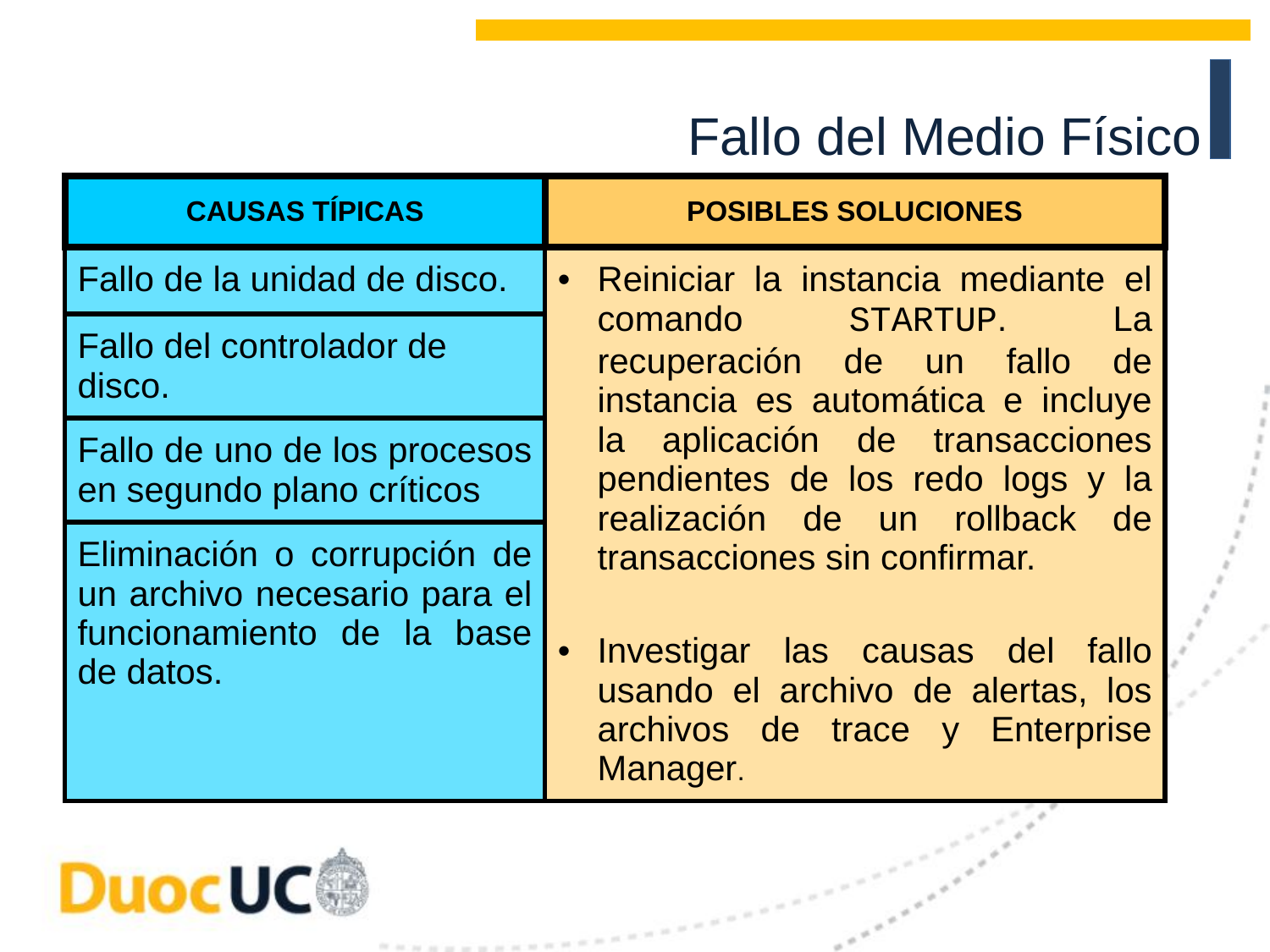

# Fallo del Medio Físico
| CAUSAS TÍPICAS | POSIBLES SOLUCIONES |
| --- | --- |
| Fallo de la unidad de disco. | Reiniciar la instancia mediante el comando STARTUP. La recuperación de un fallo de instancia es automática e incluye la aplicación de transacciones pendientes de los redo logs y la realización de un rollback de transacciones sin confirmar. Investigar las causas del fallo usando el archivo de alertas, los archivos de trace y Enterprise Manager. |
| Fallo del controlador de disco. |  |
| Fallo de uno de los procesos en segundo plano críticos |  |
| Eliminación o corrupción de un archivo necesario para el funcionamiento de la base de datos. |  |